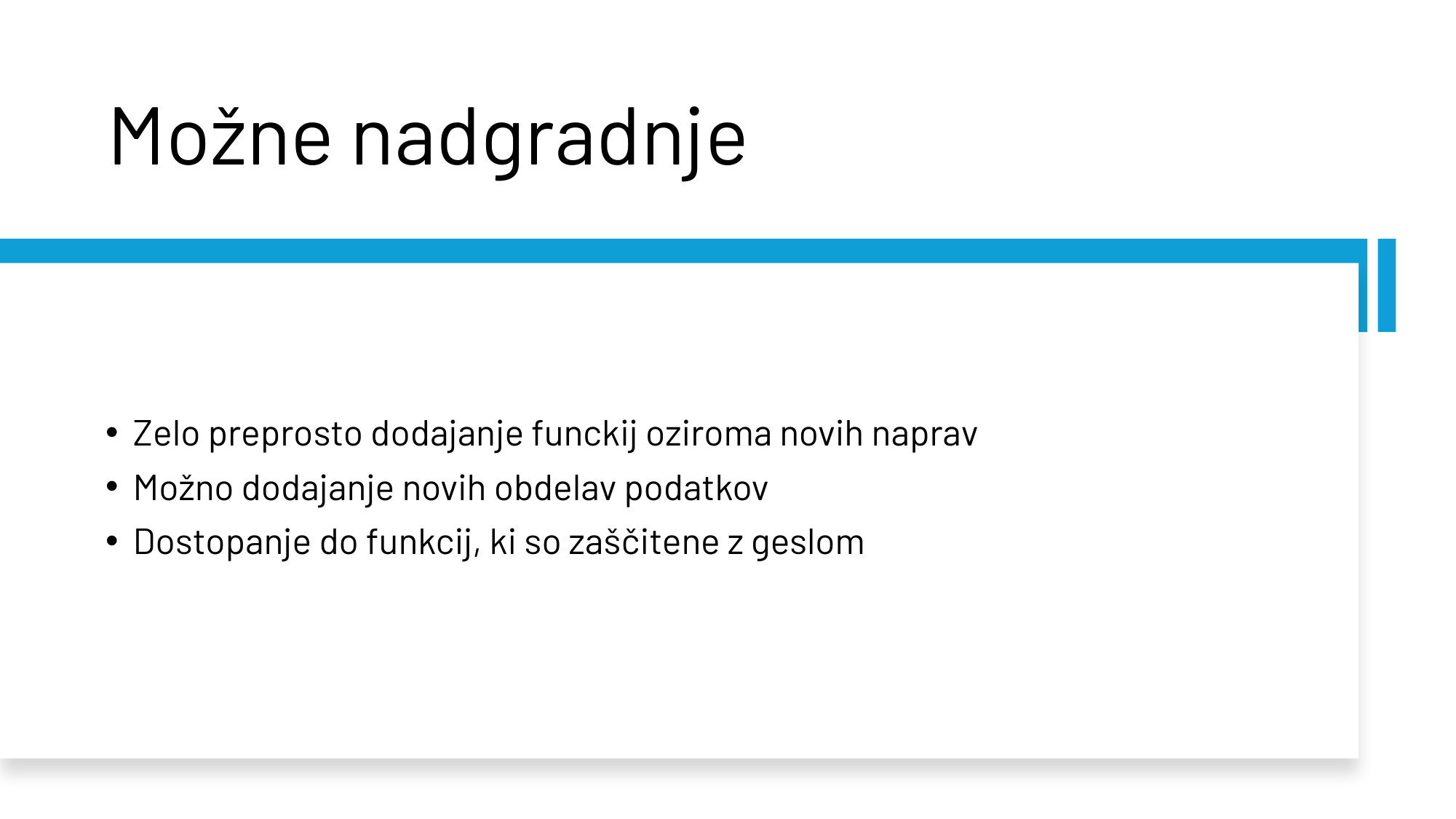

# Možne nadgradnje

Zelo preprosto dodajanje funckij oziroma novih naprav
Možno dodajanje novih obdelav podatkov
Dostopanje do funkcij, ki so zaščitene z geslom